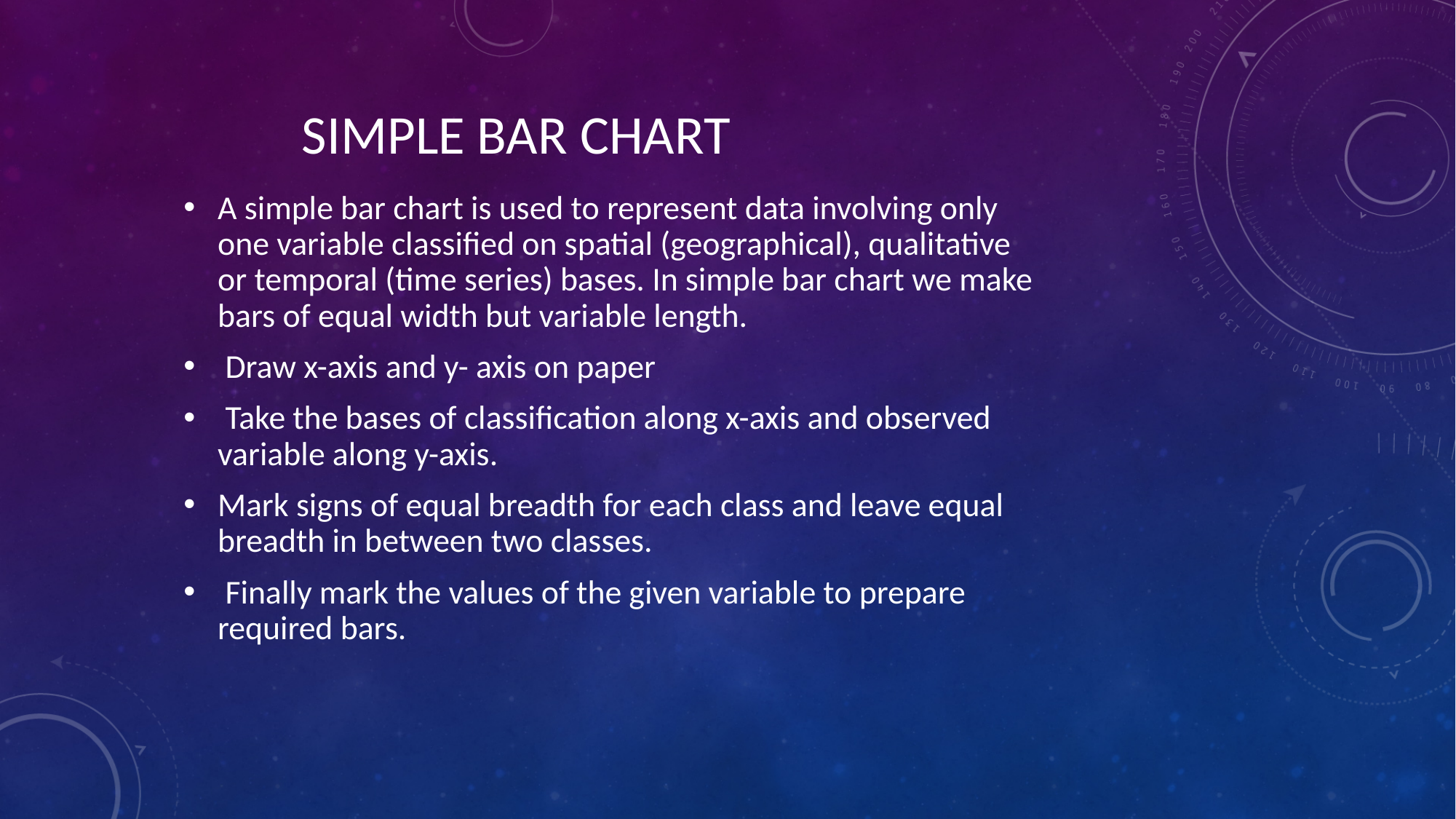

A simple bar chart is used to represent data involving only one variable classified on spatial (geographical), qualitative or temporal (time series) bases. In simple bar chart we make bars of equal width but variable length.
 Draw x-axis and y- axis on paper
 Take the bases of classification along x-axis and observed variable along y-axis.
Mark signs of equal breadth for each class and leave equal breadth in between two classes.
 Finally mark the values of the given variable to prepare required bars.
# Simple bar chart